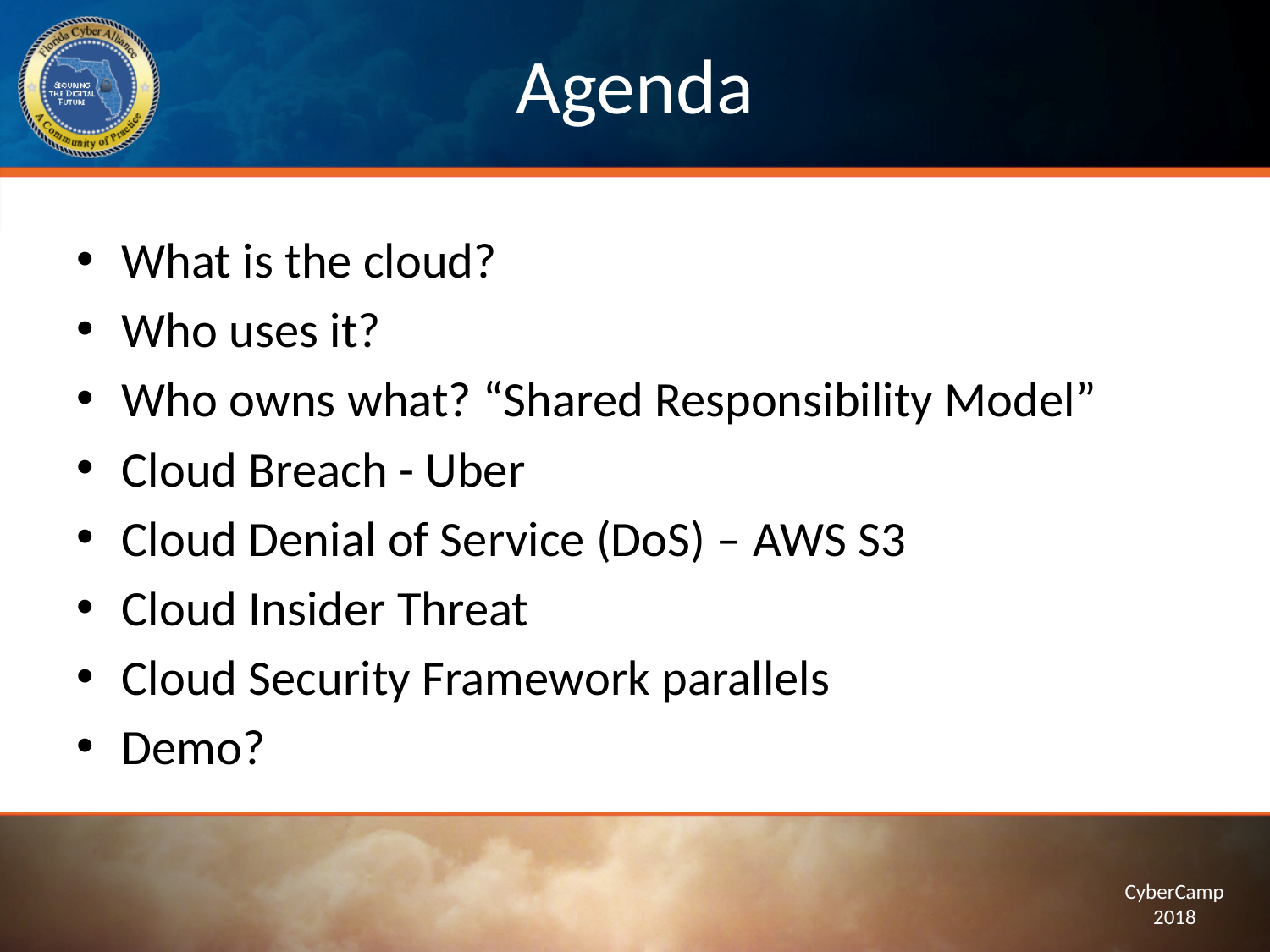

# Agenda
What is the cloud?
Who uses it?
Who owns what? “Shared Responsibility Model”
Cloud Breach - Uber
Cloud Denial of Service (DoS) – AWS S3
Cloud Insider Threat
Cloud Security Framework parallels
Demo?